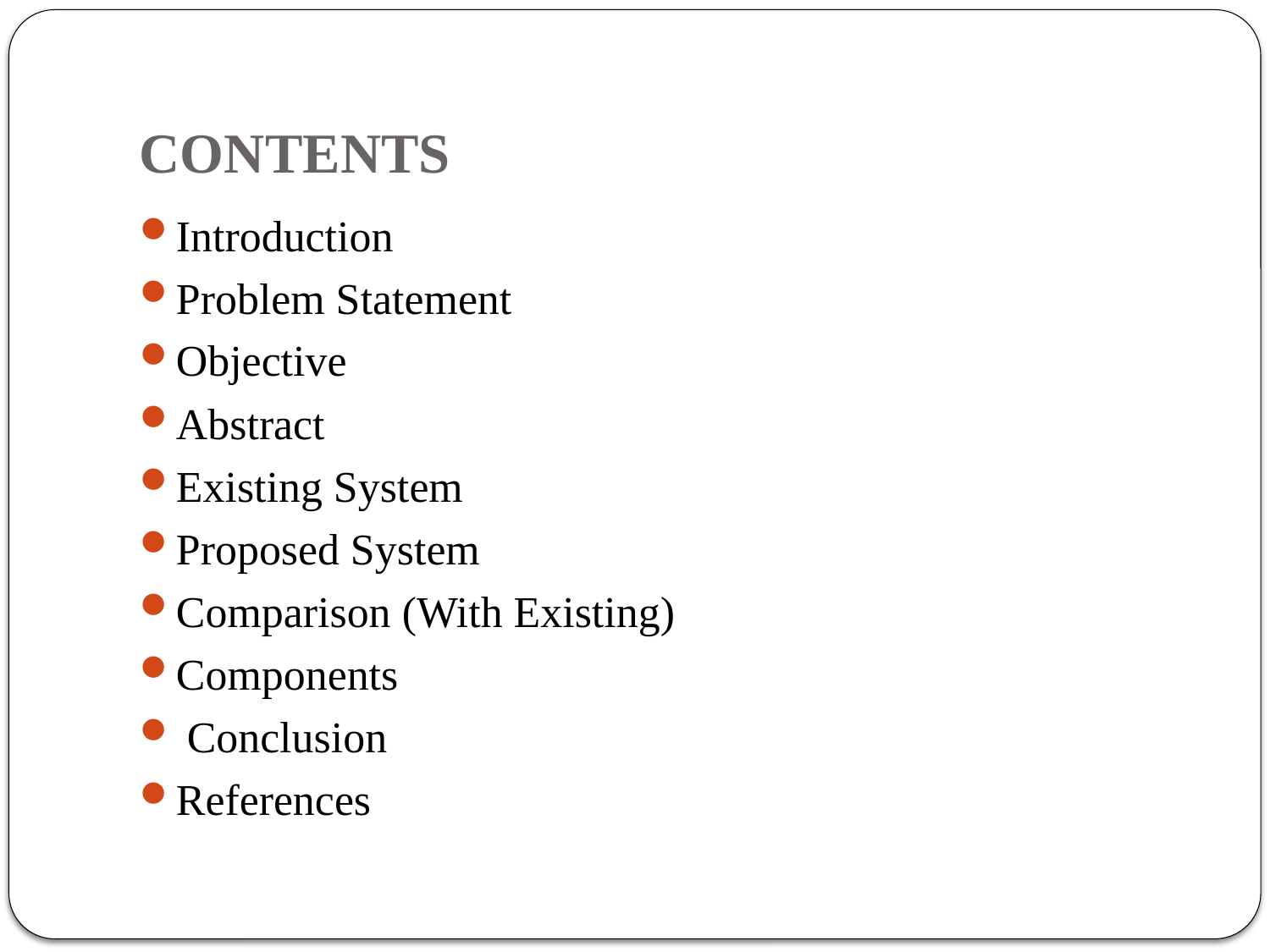

# CONTENTS
Introduction
Problem Statement
Objective
Abstract
Existing System
Proposed System
Comparison (With Existing)
Components
 Conclusion
References